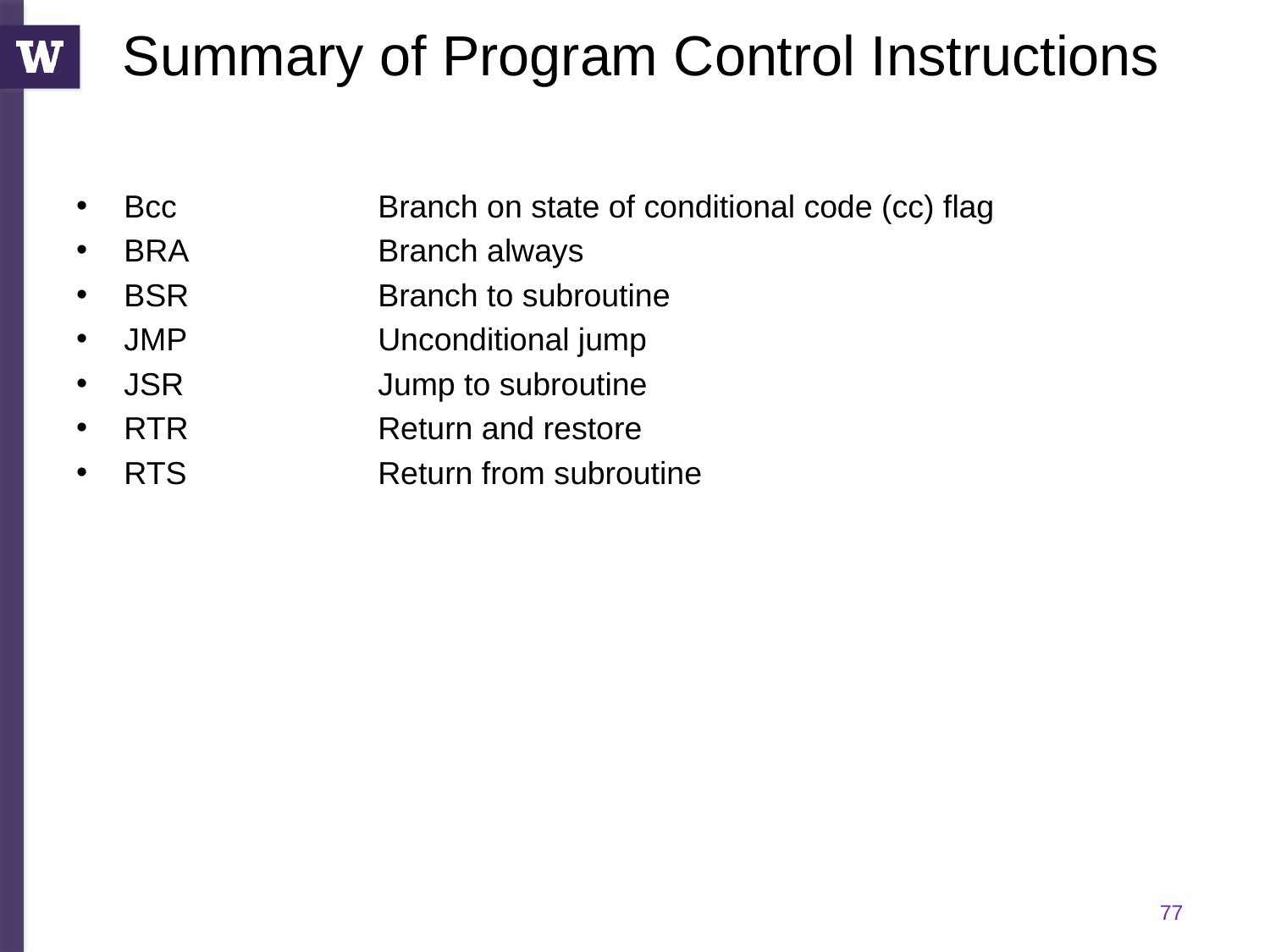

# Summary of Program Control Instructions
Bcc		Branch on state of conditional code (cc) flag
BRA		Branch always
BSR		Branch to subroutine
JMP		Unconditional jump
JSR		Jump to subroutine
RTR		Return and restore
RTS		Return from subroutine